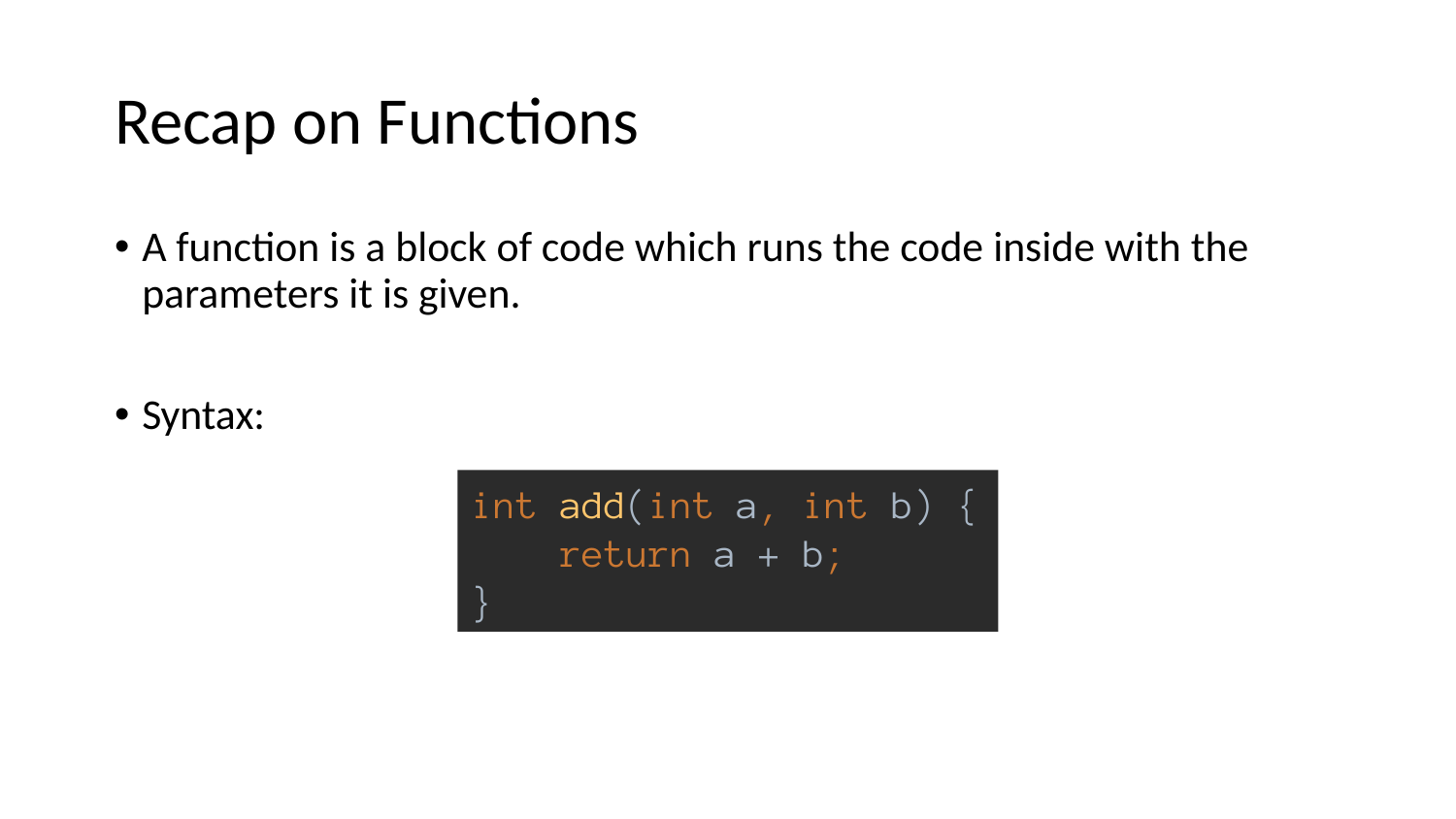

# Recap on Functions
A function is a block of code which runs the code inside with the parameters it is given.

Syntax:
int add(int a, int b) {
    return a + b;
}